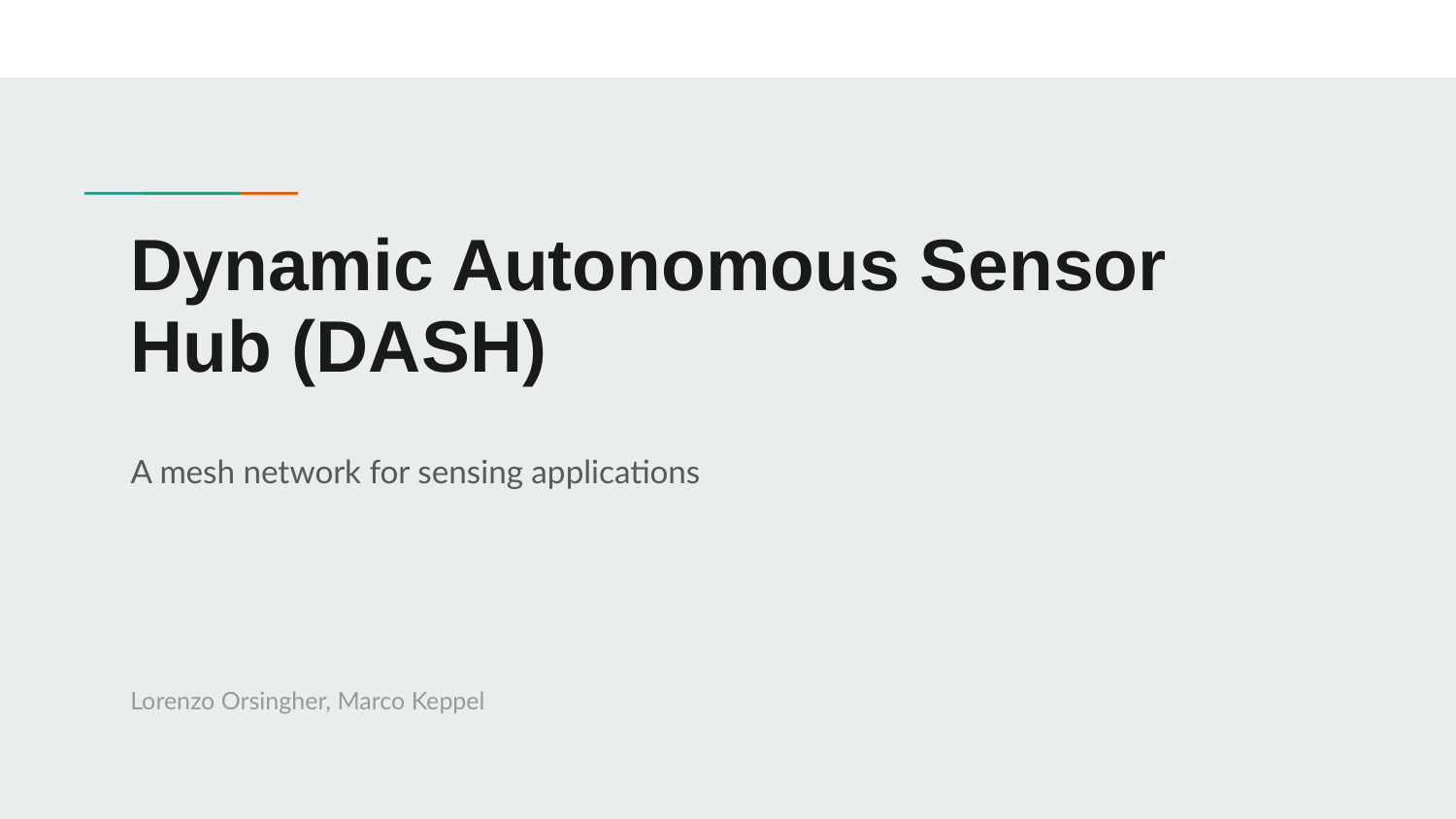

# Dynamic Autonomous Sensor Hub (DASH)
A mesh network for sensing applications
Lorenzo Orsingher, Marco Keppel